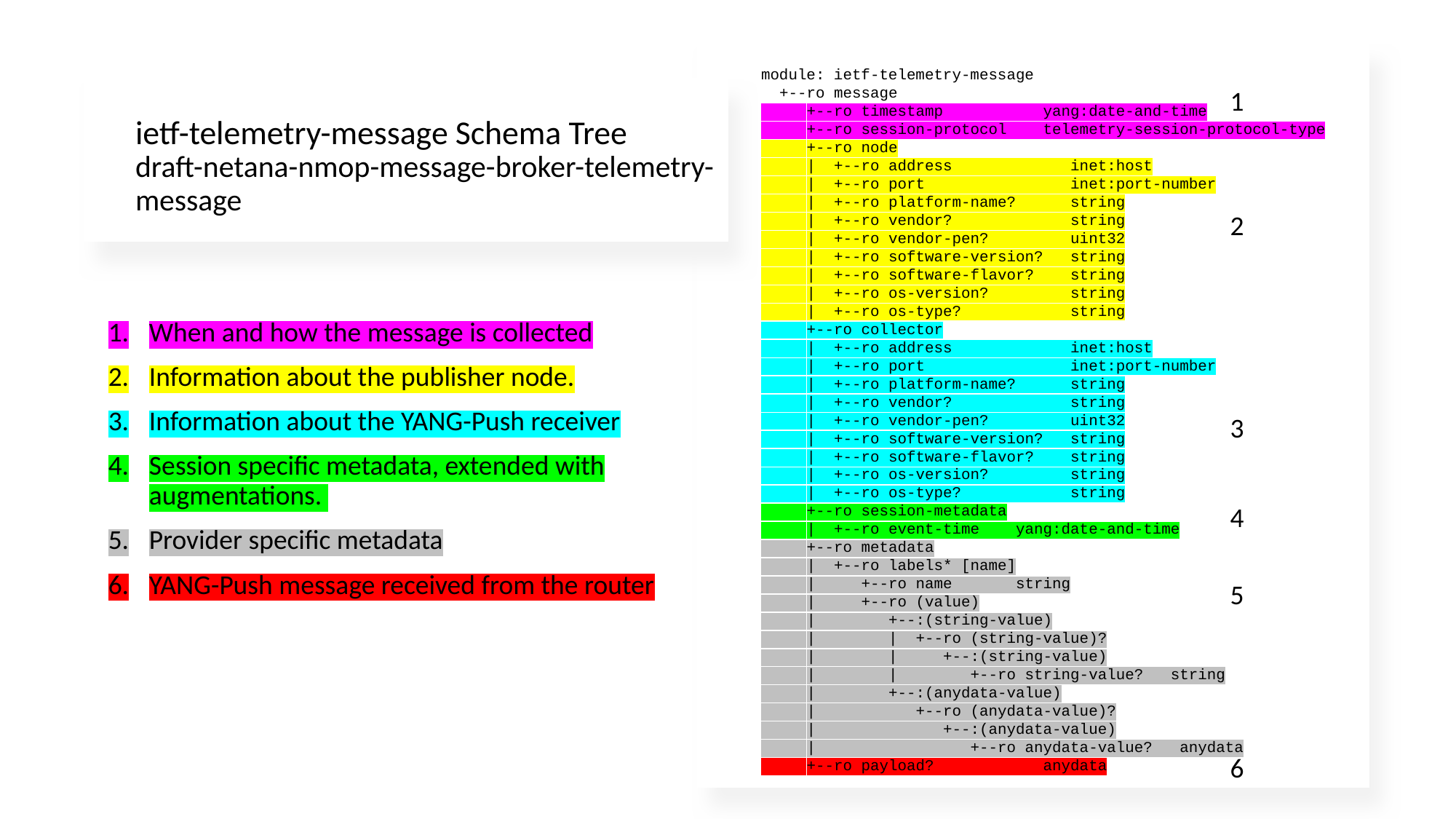

module: ietf-telemetry-message
  +--ro message
     +--ro timestamp           yang:date-and-time
     +--ro session-protocol    telemetry-session-protocol-type
     +--ro node
     |  +--ro address             inet:host
     |  +--ro port                inet:port-number
     |  +--ro platform-name?      string
     |  +--ro vendor?             string
     |  +--ro vendor-pen?         uint32
     |  +--ro software-version?   string
     |  +--ro software-flavor?    string
     |  +--ro os-version?         string
     |  +--ro os-type?            string
     +--ro collector
     |  +--ro address             inet:host
     |  +--ro port                inet:port-number
     |  +--ro platform-name?      string
     |  +--ro vendor?             string
     |  +--ro vendor-pen?         uint32
     |  +--ro software-version?   string
     |  +--ro software-flavor?    string
     |  +--ro os-version?         string
     |  +--ro os-type?            string
     +--ro session-metadata
     |  +--ro event-time    yang:date-and-time
     +--ro metadata
     |  +--ro labels* [name]
     |     +--ro name       string
     |     +--ro (value)
     |        +--:(string-value)
     |        |  +--ro (string-value)?
     |        |     +--:(string-value)
     |        |        +--ro string-value?   string
     |        +--:(anydata-value)
     |           +--ro (anydata-value)?
     |              +--:(anydata-value)
     |                 +--ro anydata-value?   anydata
     +--ro payload?            anydata

1
ietf-telemetry-message Schema Tree
draft-netana-nmop-message-broker-telemetry-message
2
When and how the message is collected
Information about the publisher node.
Information about the YANG-Push receiver
Session specific metadata, extended with augmentations.
Provider specific metadata
YANG-Push message received from the router

3
4
5
6